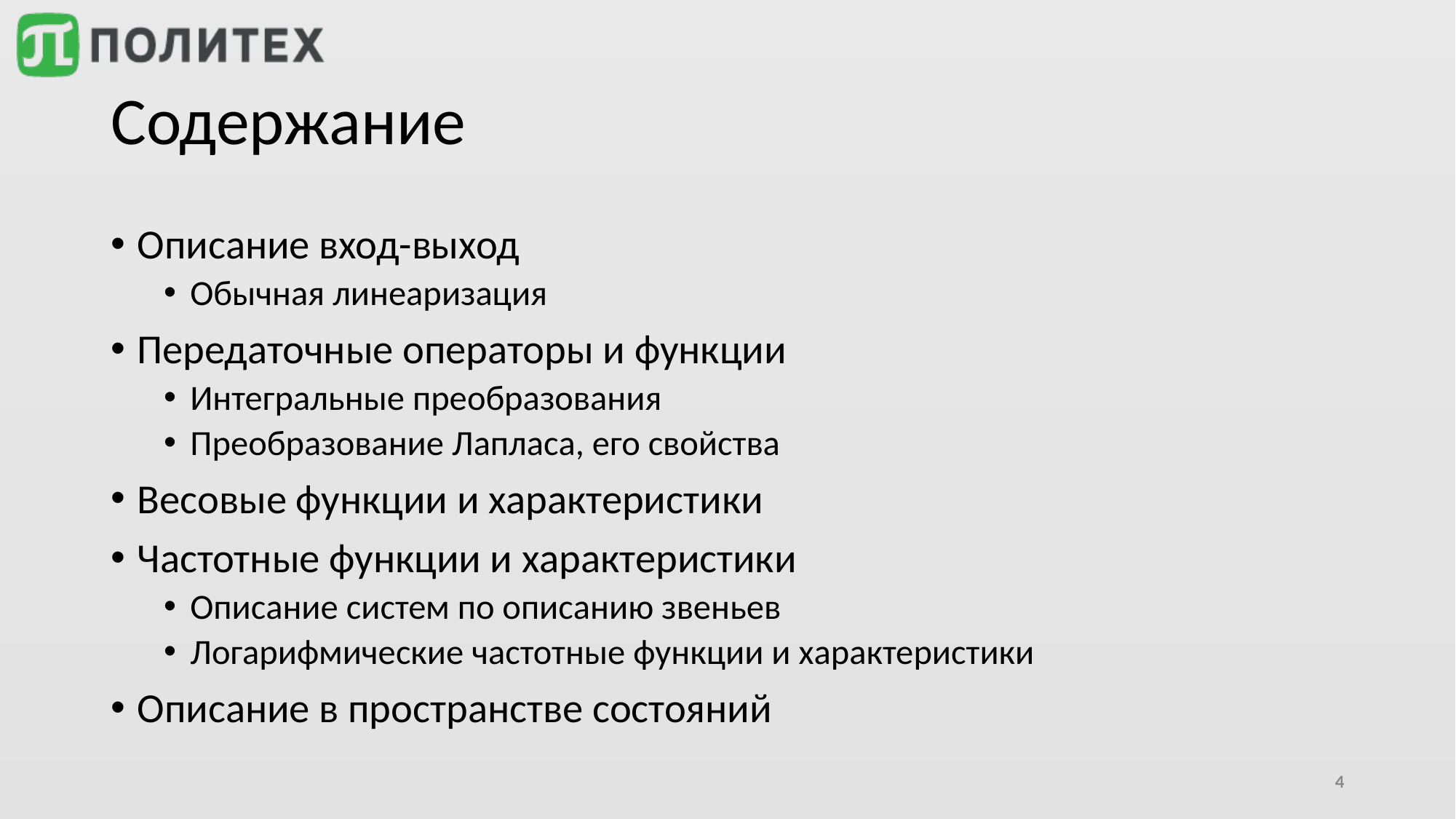

# Содержание
Описание вход-выход
Обычная линеаризация
Передаточные операторы и функции
Интегральные преобразования
Преобразование Лапласа, его свойства
Весовые функции и характеристики
Частотные функции и характеристики
Описание систем по описанию звеньев
Логарифмические частотные функции и характеристики
Описание в пространстве состояний
4